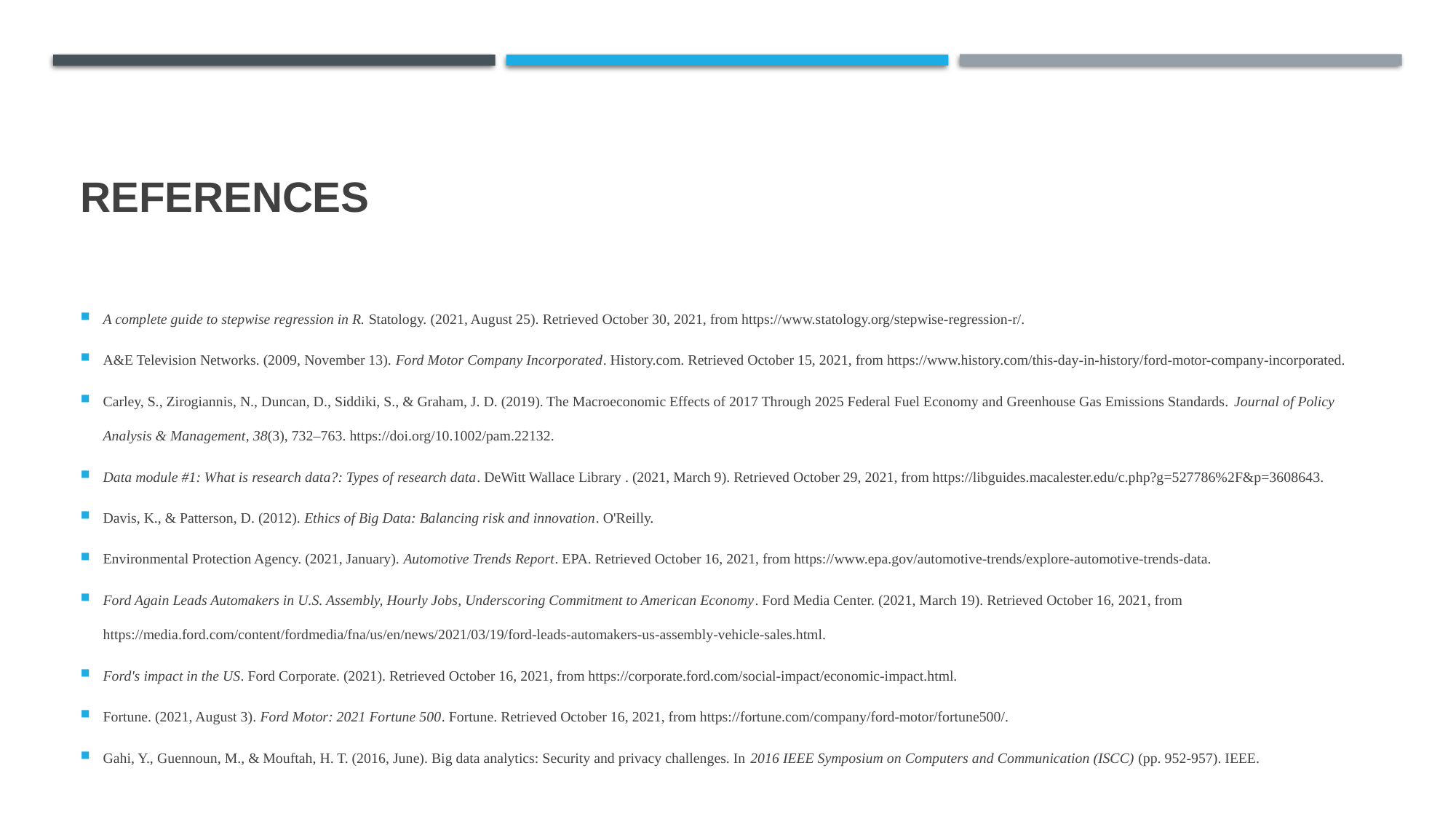

# references
A complete guide to stepwise regression in R. Statology. (2021, August 25). Retrieved October 30, 2021, from https://www.statology.org/stepwise-regression-r/.
A&E Television Networks. (2009, November 13). Ford Motor Company Incorporated. History.com. Retrieved October 15, 2021, from https://www.history.com/this-day-in-history/ford-motor-company-incorporated.
Carley, S., Zirogiannis, N., Duncan, D., Siddiki, S., & Graham, J. D. (2019). The Macroeconomic Effects of 2017 Through 2025 Federal Fuel Economy and Greenhouse Gas Emissions Standards. Journal of Policy Analysis & Management, 38(3), 732–763. https://doi.org/10.1002/pam.22132.
Data module #1: What is research data?: Types of research data. DeWitt Wallace Library . (2021, March 9). Retrieved October 29, 2021, from https://libguides.macalester.edu/c.php?g=527786%2F&p=3608643.
Davis, K., & Patterson, D. (2012). Ethics of Big Data: Balancing risk and innovation. O'Reilly.
Environmental Protection Agency. (2021, January). Automotive Trends Report. EPA. Retrieved October 16, 2021, from https://www.epa.gov/automotive-trends/explore-automotive-trends-data.
Ford Again Leads Automakers in U.S. Assembly, Hourly Jobs, Underscoring Commitment to American Economy. Ford Media Center. (2021, March 19). Retrieved October 16, 2021, from https://media.ford.com/content/fordmedia/fna/us/en/news/2021/03/19/ford-leads-automakers-us-assembly-vehicle-sales.html.
Ford's impact in the US. Ford Corporate. (2021). Retrieved October 16, 2021, from https://corporate.ford.com/social-impact/economic-impact.html.
Fortune. (2021, August 3). Ford Motor: 2021 Fortune 500. Fortune. Retrieved October 16, 2021, from https://fortune.com/company/ford-motor/fortune500/.
Gahi, Y., Guennoun, M., & Mouftah, H. T. (2016, June). Big data analytics: Security and privacy challenges. In 2016 IEEE Symposium on Computers and Communication (ISCC) (pp. 952-957). IEEE.